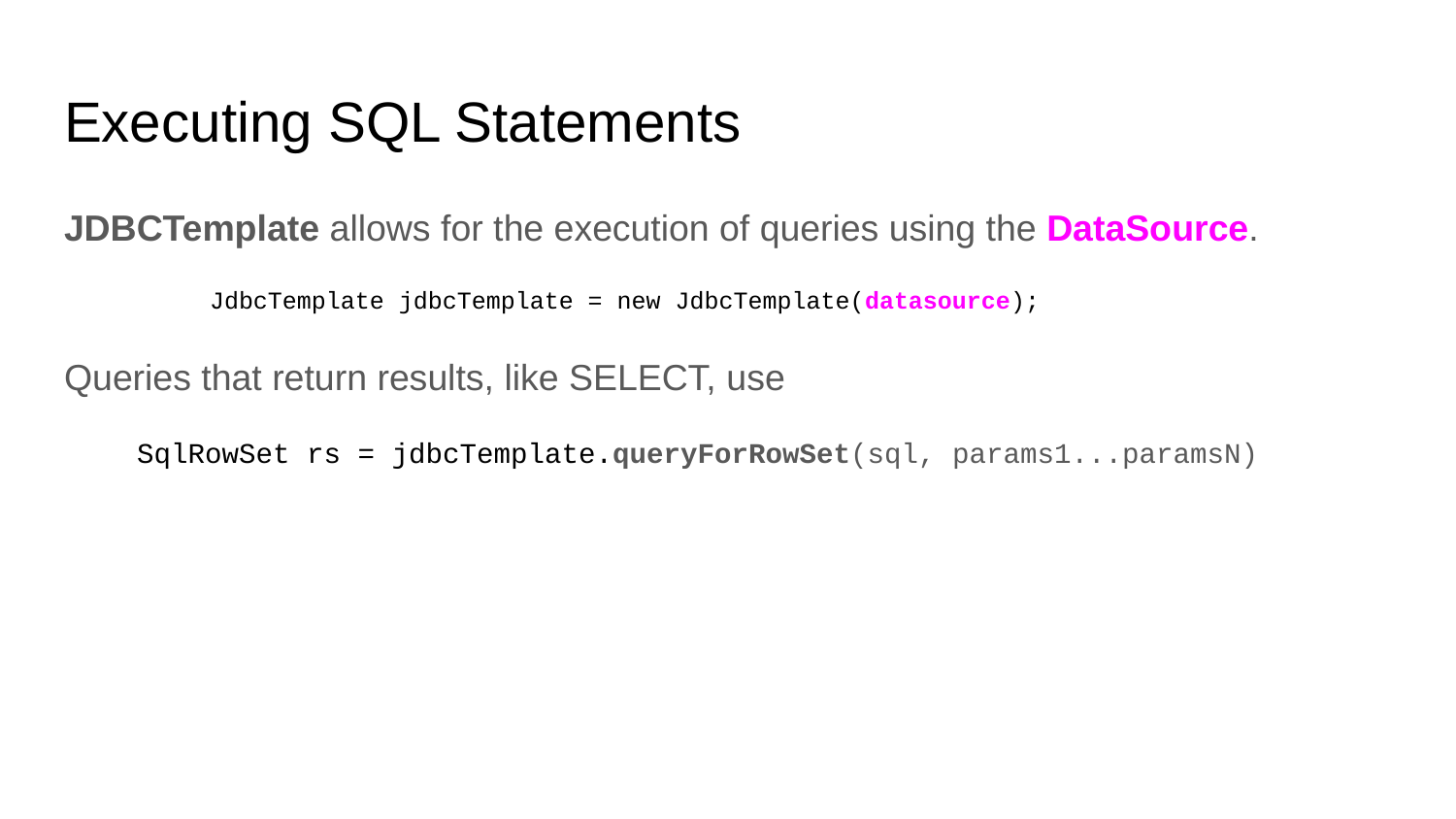

# Executing SQL Statements
JDBCTemplate allows for the execution of queries using the DataSource.
JdbcTemplate jdbcTemplate = new JdbcTemplate(datasource);

Queries that return results, like SELECT, use
SqlRowSet rs = jdbcTemplate.queryForRowSet(sql, params1...paramsN)